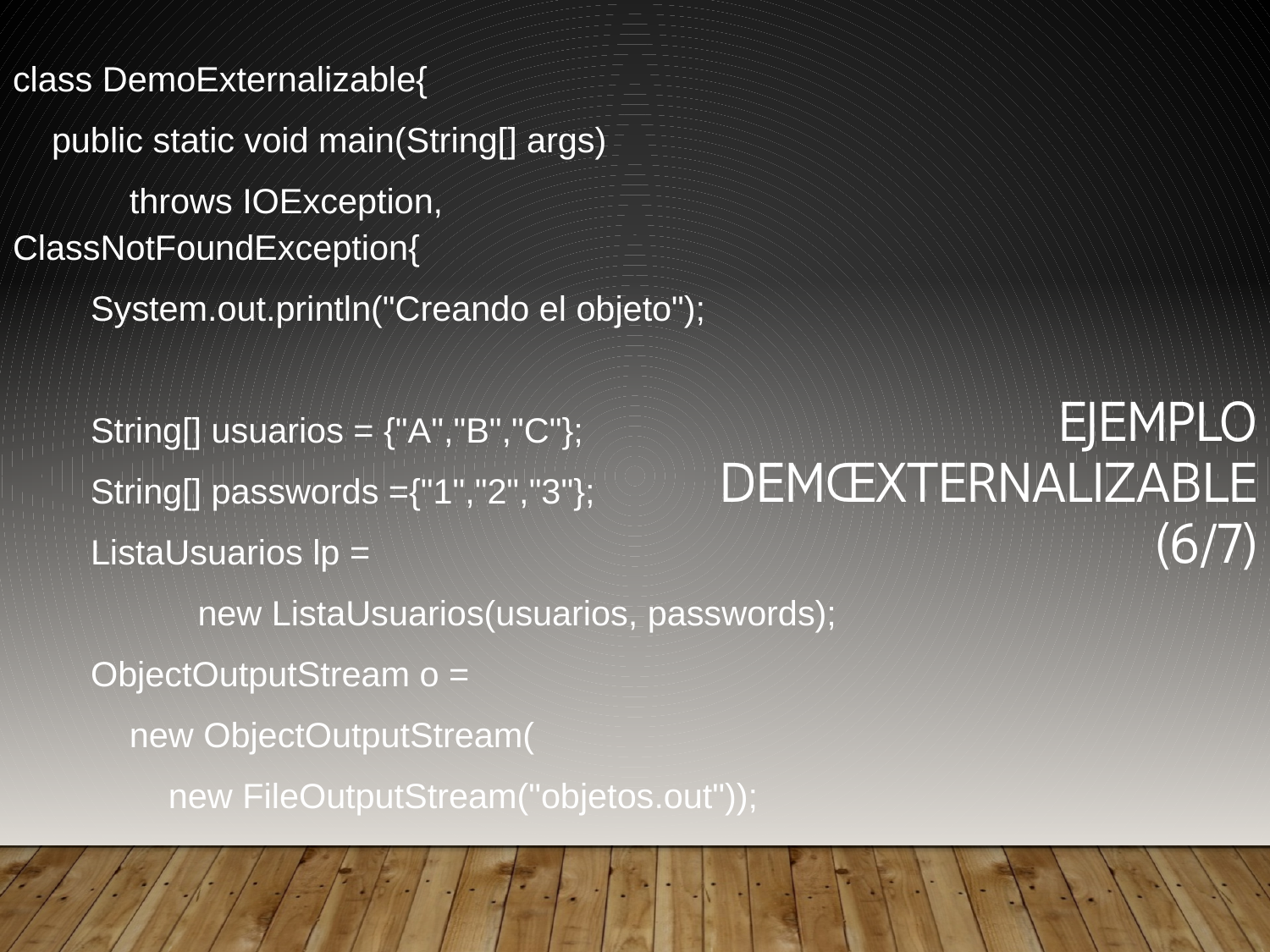

class DemoExternalizable{
    public static void main(String[] args)
            throws IOException, ClassNotFoundException{
        System.out.println("Creando el objeto");

        String[] usuarios = {"A","B","C"};
        String[] passwords ={"1","2","3"};
        ListaUsuarios lp =
                   new ListaUsuarios(usuarios, passwords);
        ObjectOutputStream o =
            new ObjectOutputStream(
                new FileOutputStream("objetos.out"));

Ejemplo DemoExternalizable (6/7)